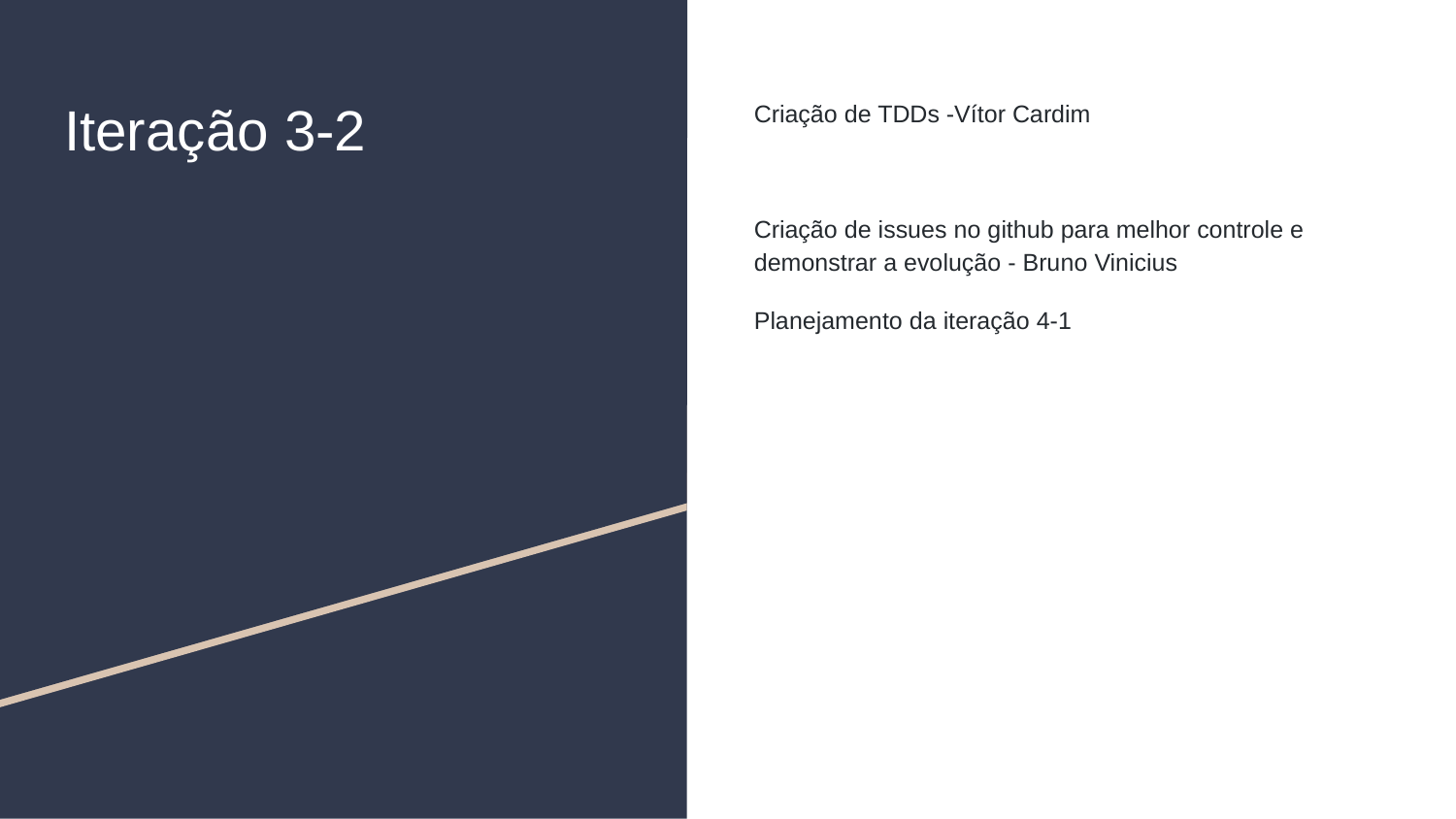

# Iteração 3-2
Criação de TDDs -Vítor Cardim

Criação de issues no github para melhor controle e demonstrar a evolução - Bruno Vinicius
Planejamento da iteração 4-1